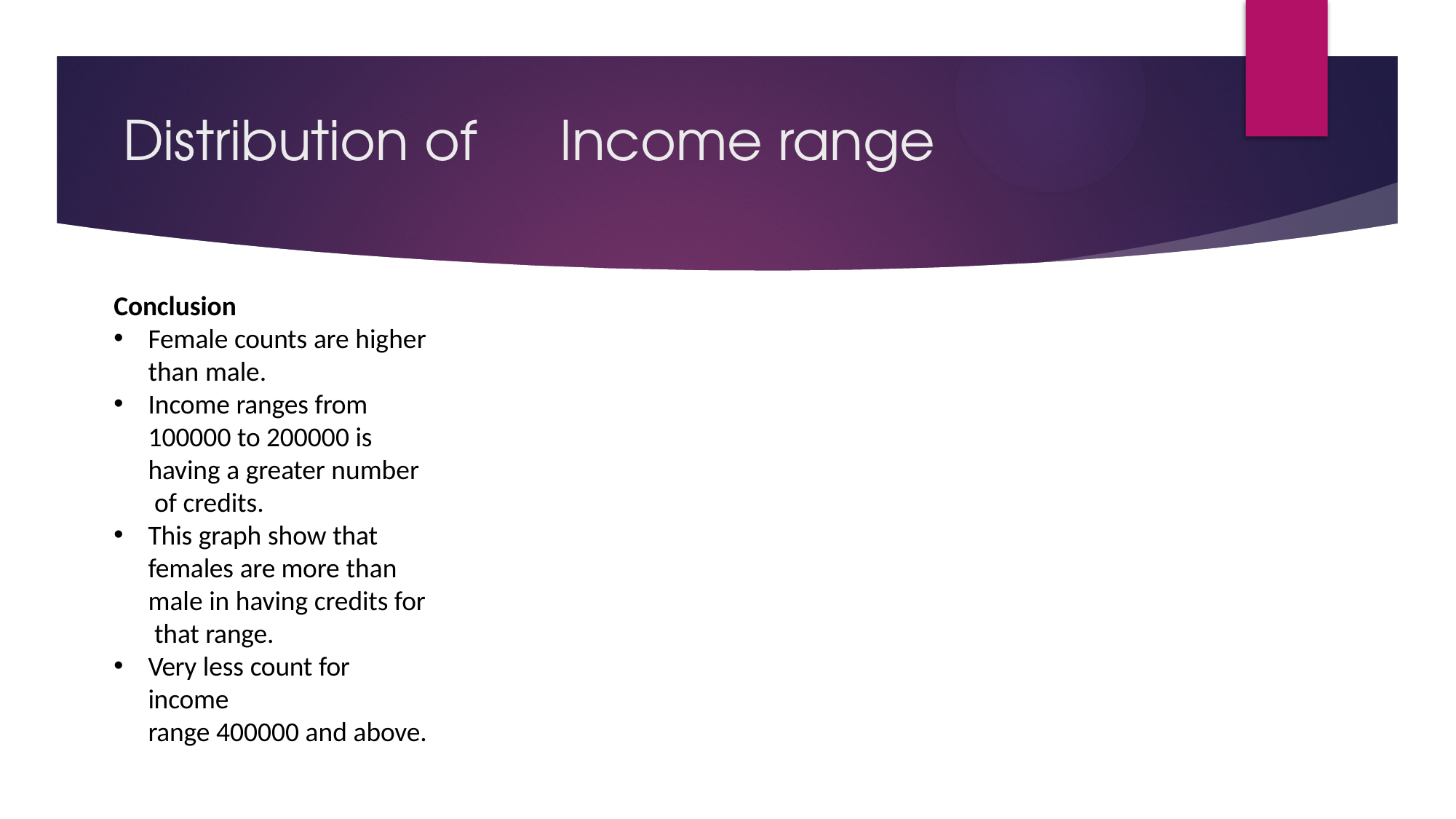

# Distribution of	Income range
Conclusion
Female counts are higher
than male.
Income ranges from  100000 to 200000 is  having a greater number  of credits.
This graph show that  females are more than  male in having credits for  that range.
Very less count for income
range 400000 and above.